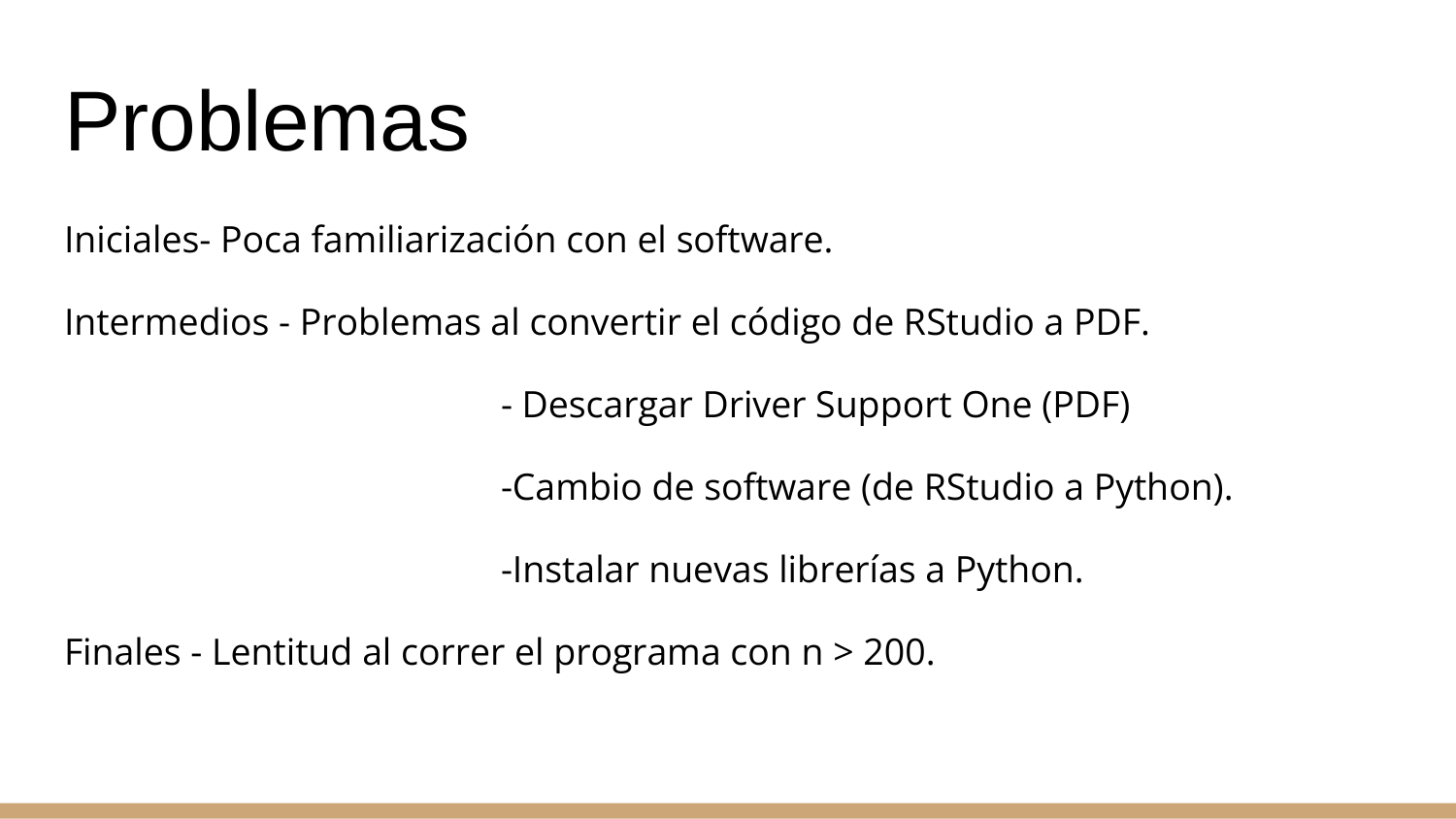

# Problemas
Iniciales- Poca familiarización con el software.
Intermedios - Problemas al convertir el código de RStudio a PDF.
			- Descargar Driver Support One (PDF)
			-Cambio de software (de RStudio a Python).
			-Instalar nuevas librerías a Python.
Finales - Lentitud al correr el programa con n > 200.